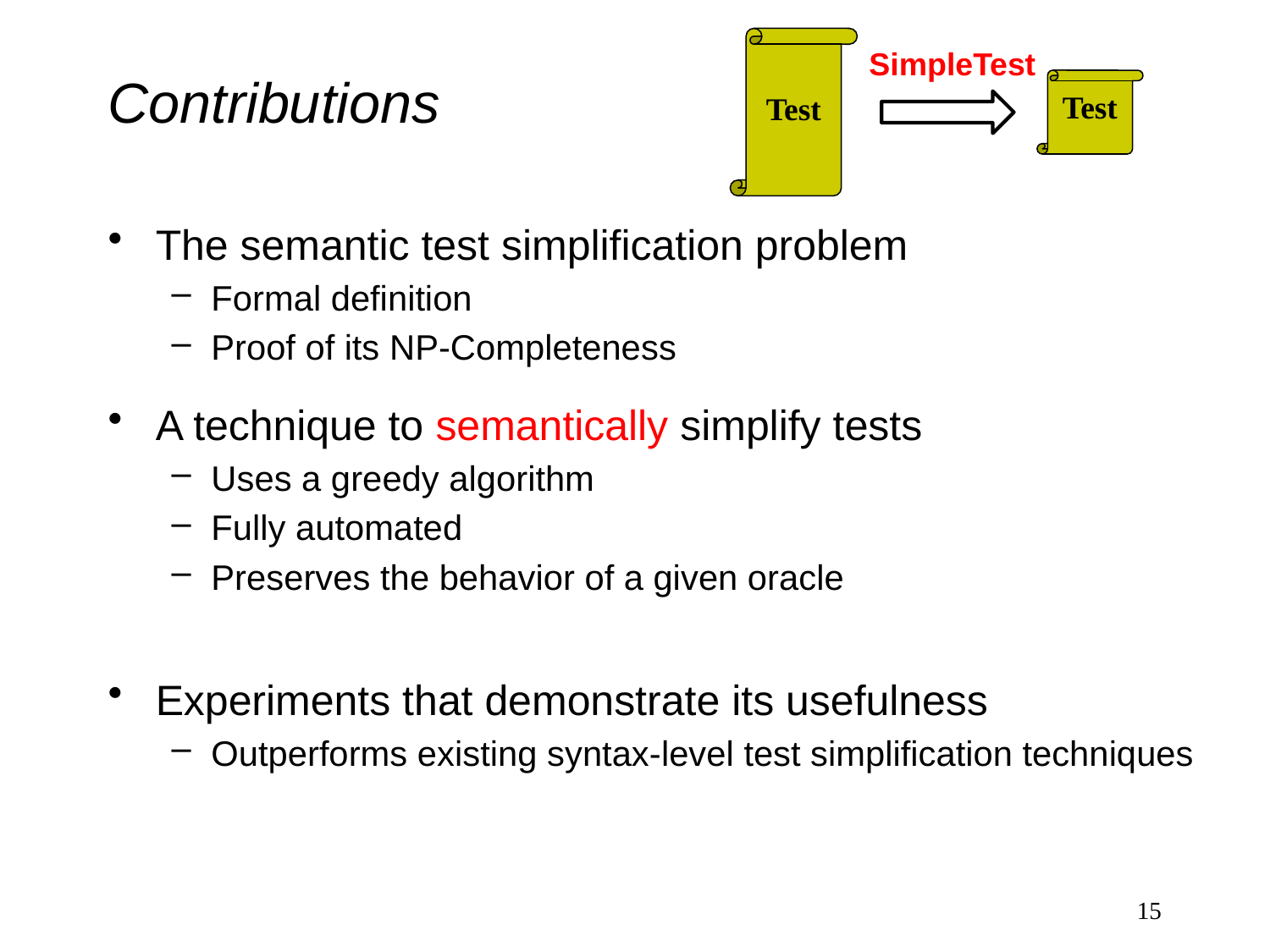

# Contributions

Test
SimpleTest
Test

The semantic test simplification problem
Formal definition
Proof of its NP-Completeness

A technique to semantically simplify tests
Uses a greedy algorithm
Fully automated
Preserves the behavior of a given oracle

Experiments that demonstrate its usefulness
Outperforms existing syntax-level test simplification techniques
15